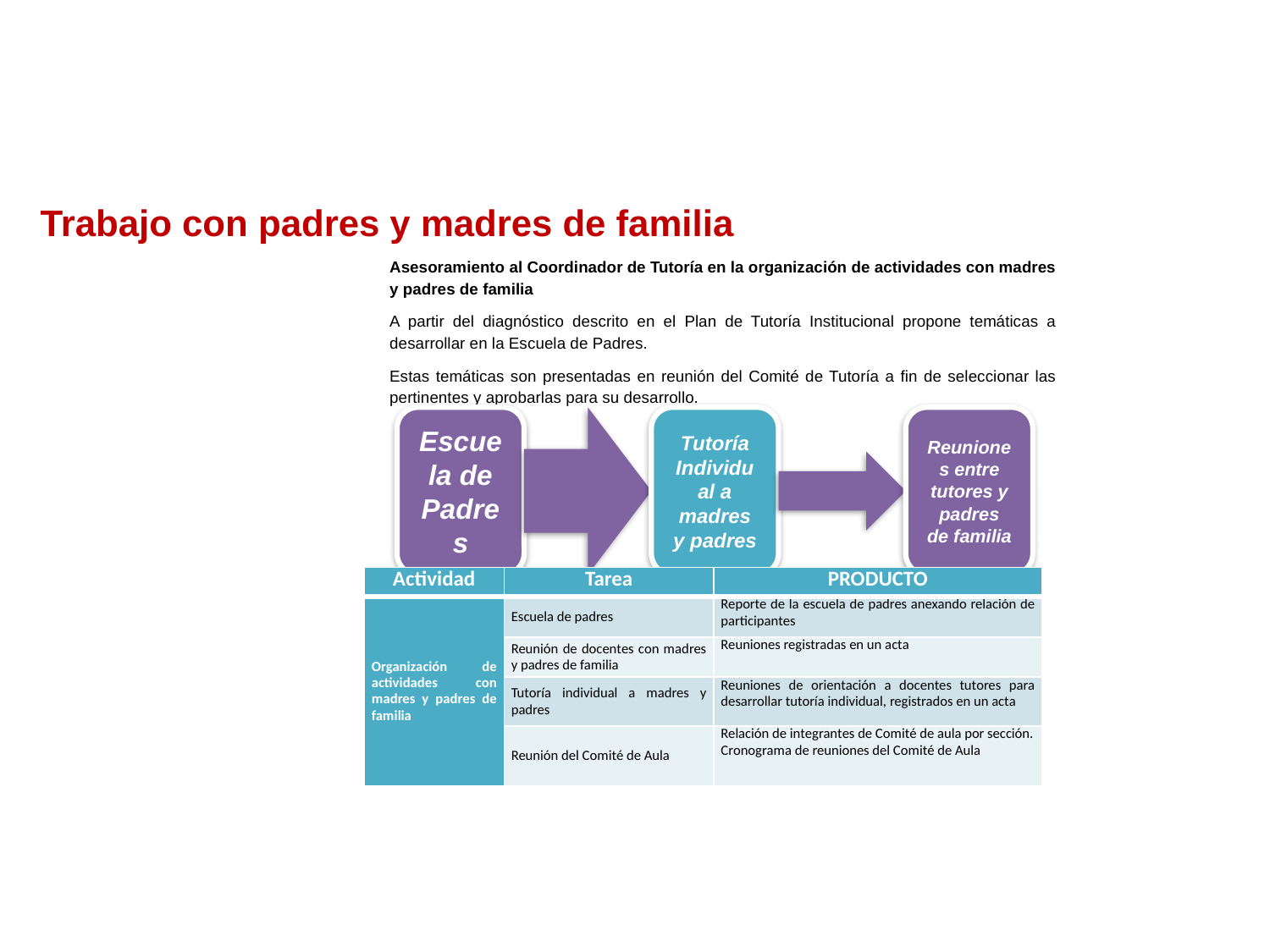

Trabajo con padres y madres de familia
Asesoramiento al Coordinador de Tutoría en la organización de actividades con madres y padres de familia
A partir del diagnóstico descrito en el Plan de Tutoría Institucional propone temáticas a desarrollar en la Escuela de Padres.
Estas temáticas son presentadas en reunión del Comité de Tutoría a fin de seleccionar las pertinentes y aprobarlas para su desarrollo.

Escuela de Padres
Tutoría Individual a madres y padres
Reuniones entre tutores y padres de familia
| Actividad | Tarea | PRODUCTO |
| --- | --- | --- |
| Organización de actividades con madres y padres de familia | Escuela de padres | Reporte de la escuela de padres anexando relación de participantes |
|  | Reunión de docentes con madres y padres de familia | Reuniones registradas en un acta |
|  | Tutoría individual a madres y padres | Reuniones de orientación a docentes tutores para desarrollar tutoría individual, registrados en un acta |
|  | Reunión del Comité de Aula | Relación de integrantes de Comité de aula por sección. Cronograma de reuniones del Comité de Aula |